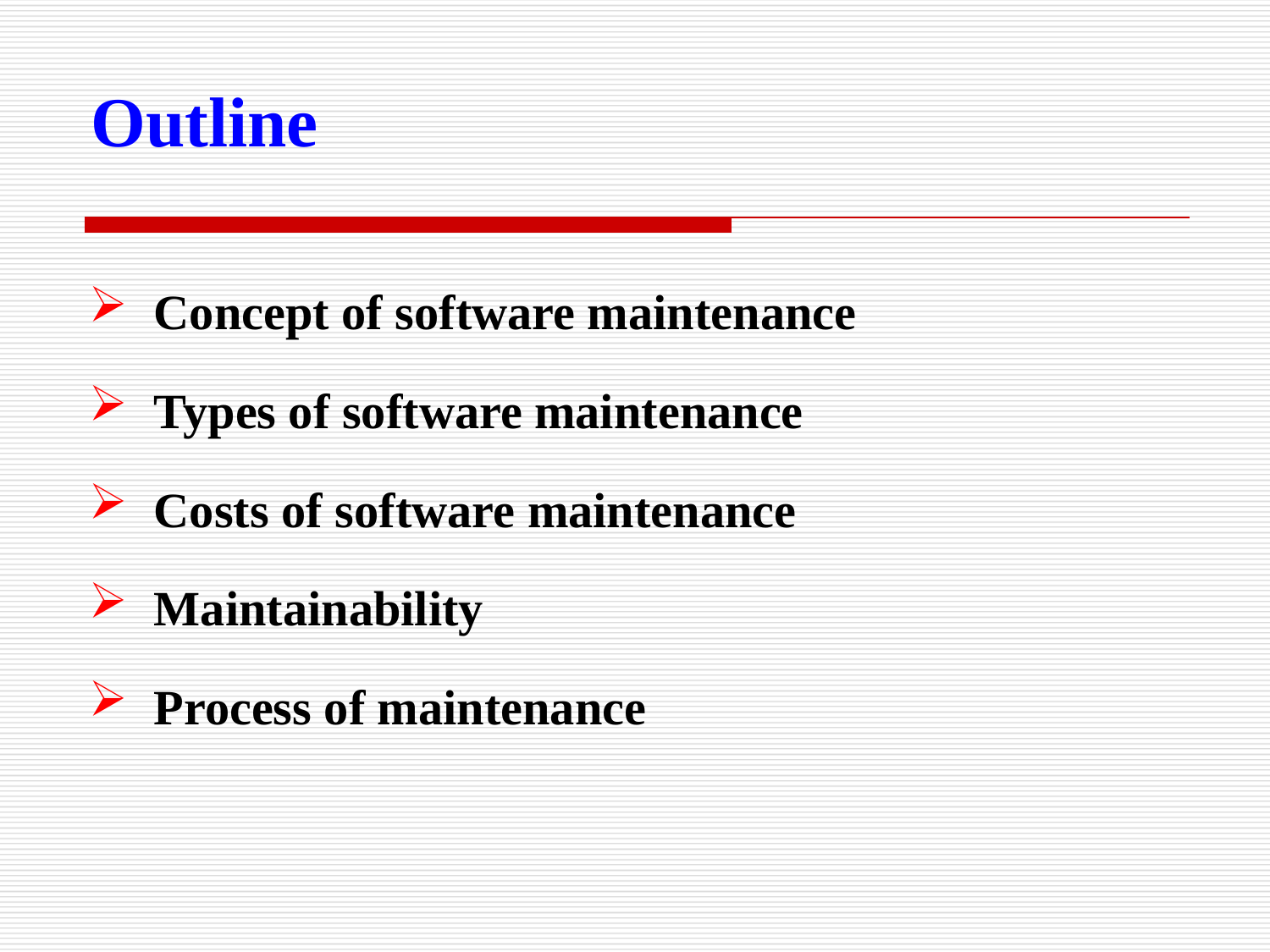

Outline
Concept of software maintenance
Types of software maintenance
Costs of software maintenance
Maintainability
Process of maintenance